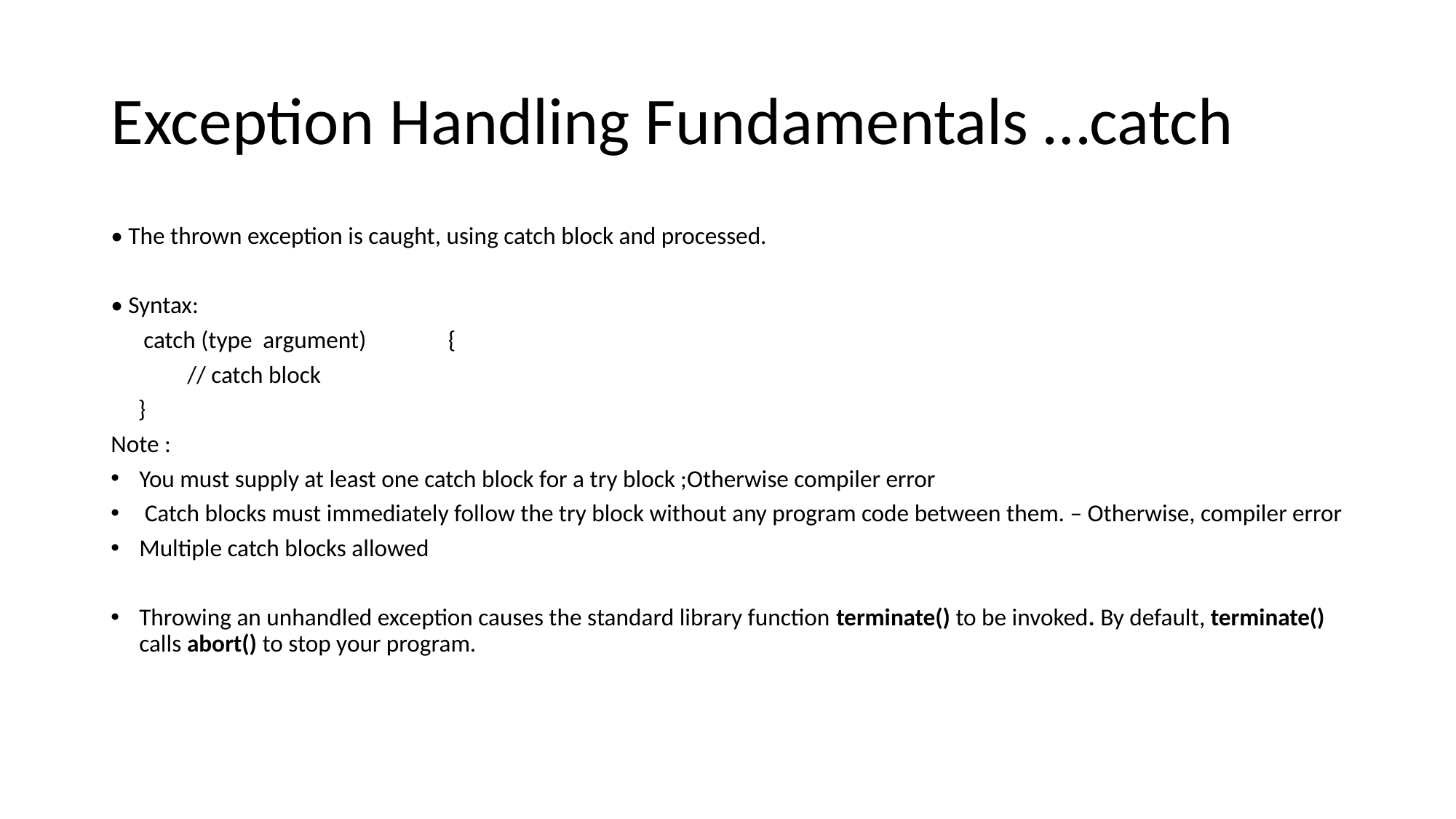

# Exception Handling Fundamentals …catch
• The thrown exception is caught, using catch block and processed.

• Syntax:
      catch (type  argument)               {
              // catch block
     }
Note :
You must supply at least one catch block for a try block ;Otherwise compiler error
 Catch blocks must immediately follow the try block without any program code between them. – Otherwise, compiler error
Multiple catch blocks allowed

Throwing an unhandled exception causes the standard library function terminate() to be invoked. By default, terminate() calls abort() to stop your program.